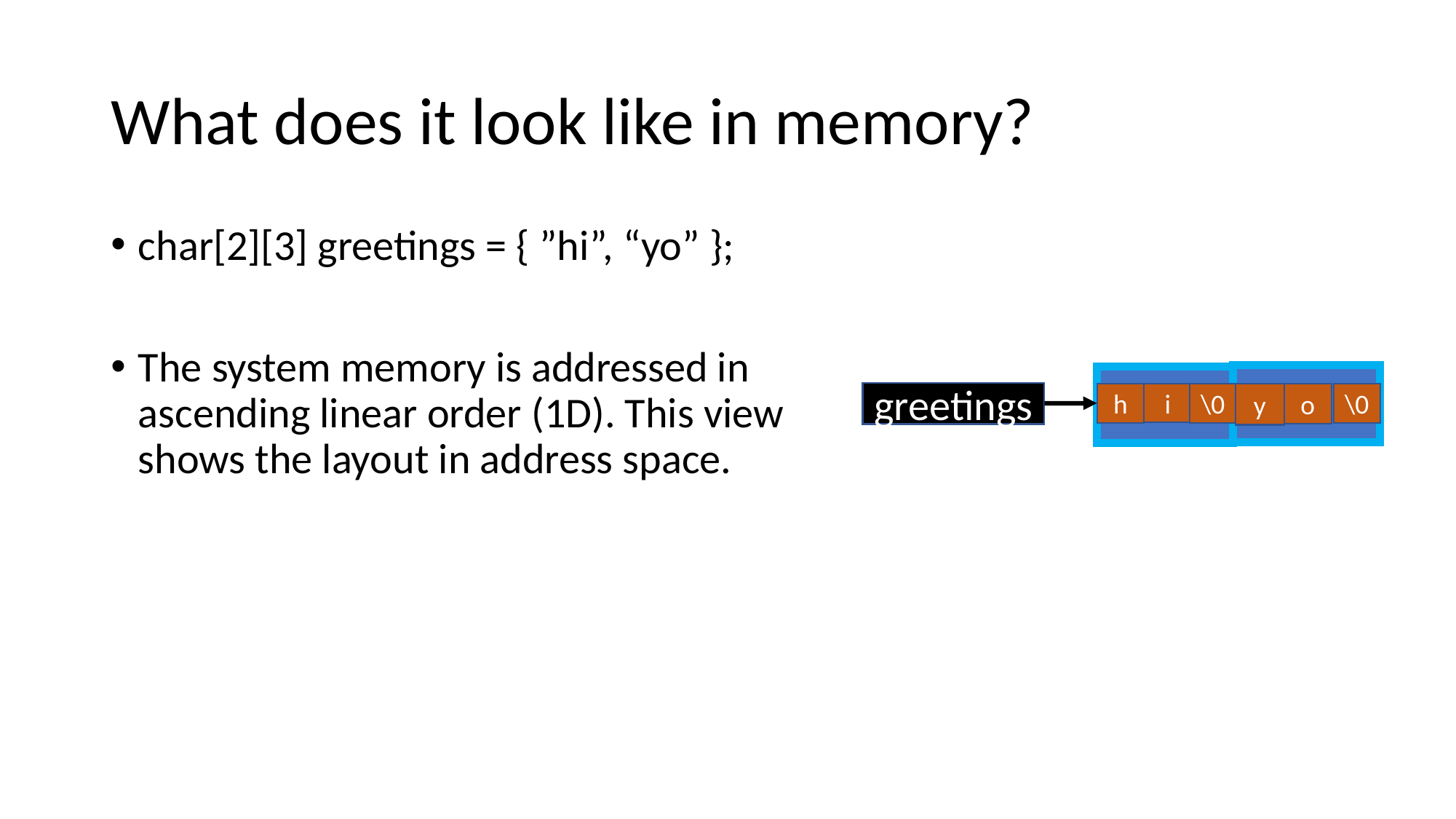

# What does it look like in memory?
char[2][3] greetings = { ”hi”, “yo” };

The system memory is addressed in ascending linear order (1D). This view shows the layout in address space.

greetings
h
i
\0
o
\0
y